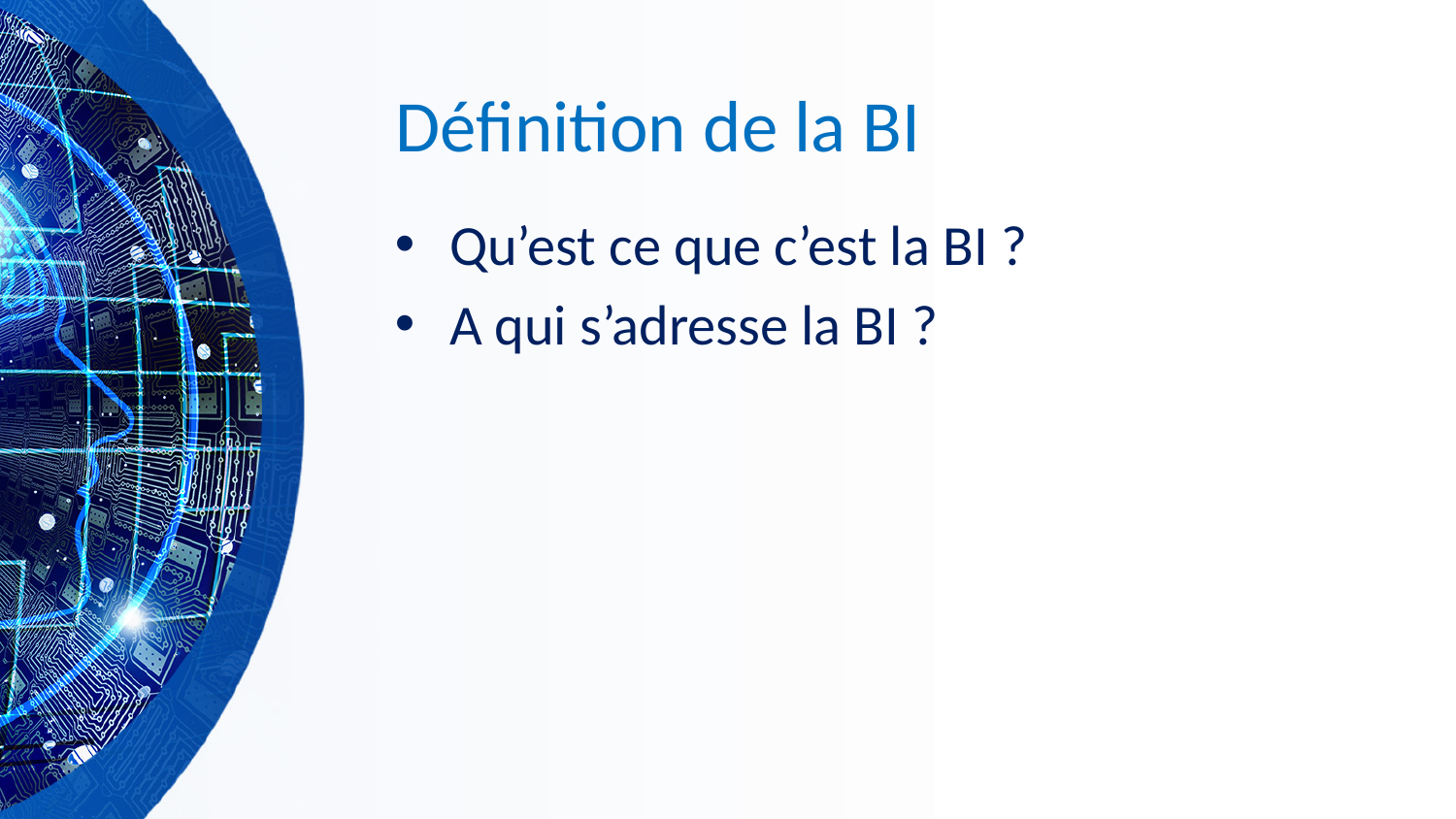

# Définition de la BI
Qu’est ce que c’est la BI ?
A qui s’adresse la BI ?